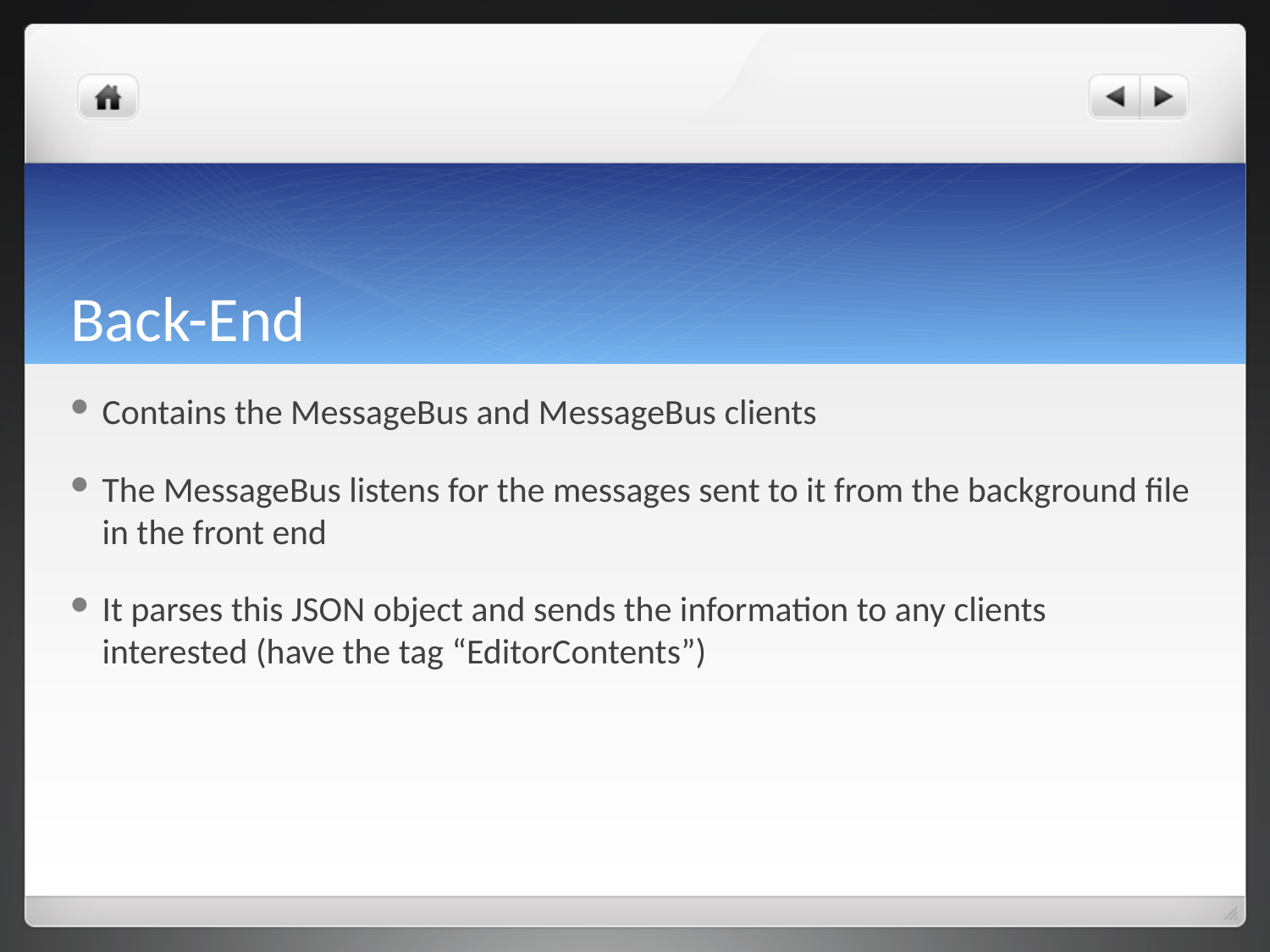

# Back-End
Contains the MessageBus and MessageBus clients
The MessageBus listens for the messages sent to it from the background file in the front end
It parses this JSON object and sends the information to any clients interested (have the tag “EditorContents”)